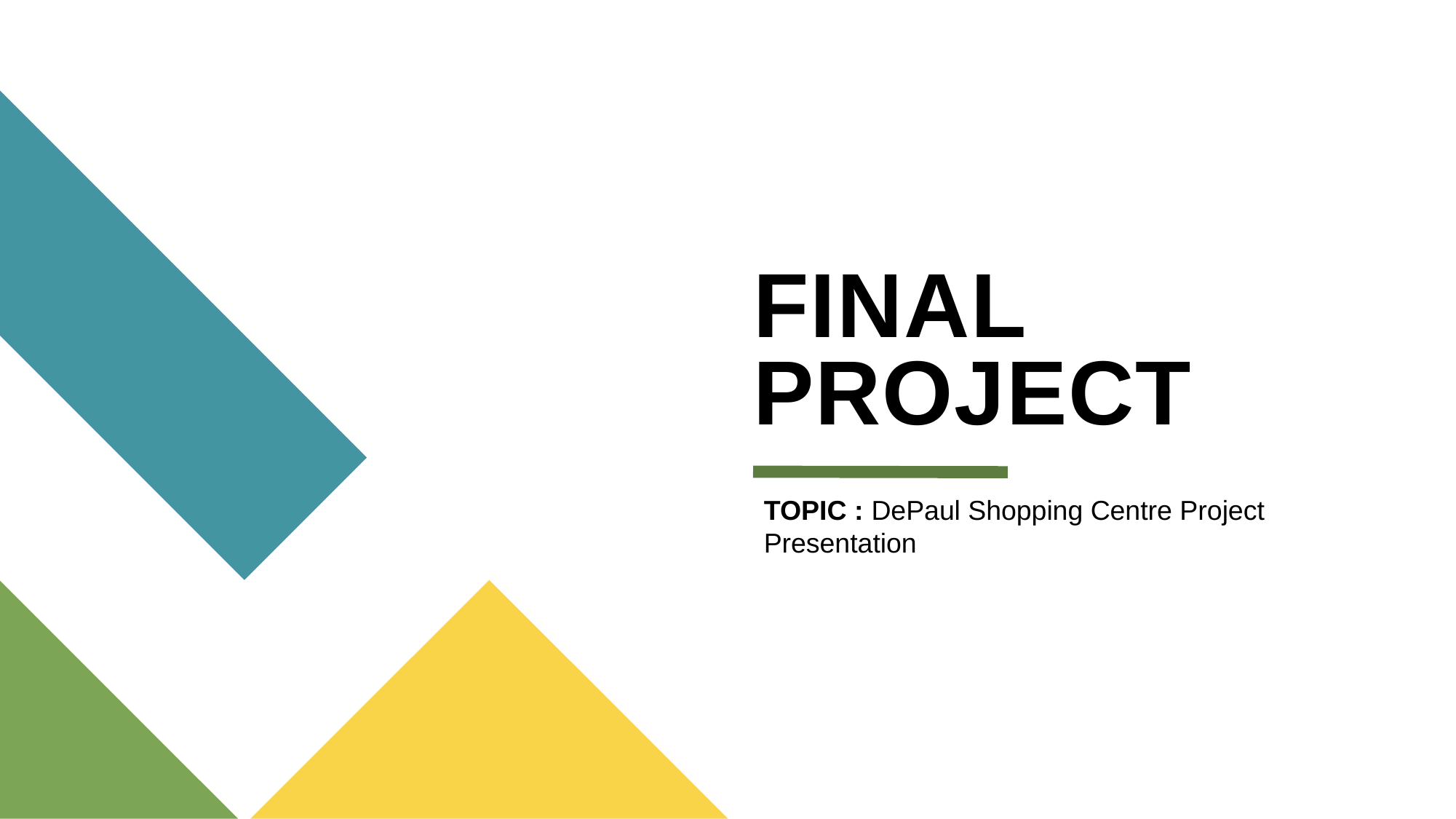

# FINAL PROJECT
TOPIC : DePaul Shopping Centre Project Presentation